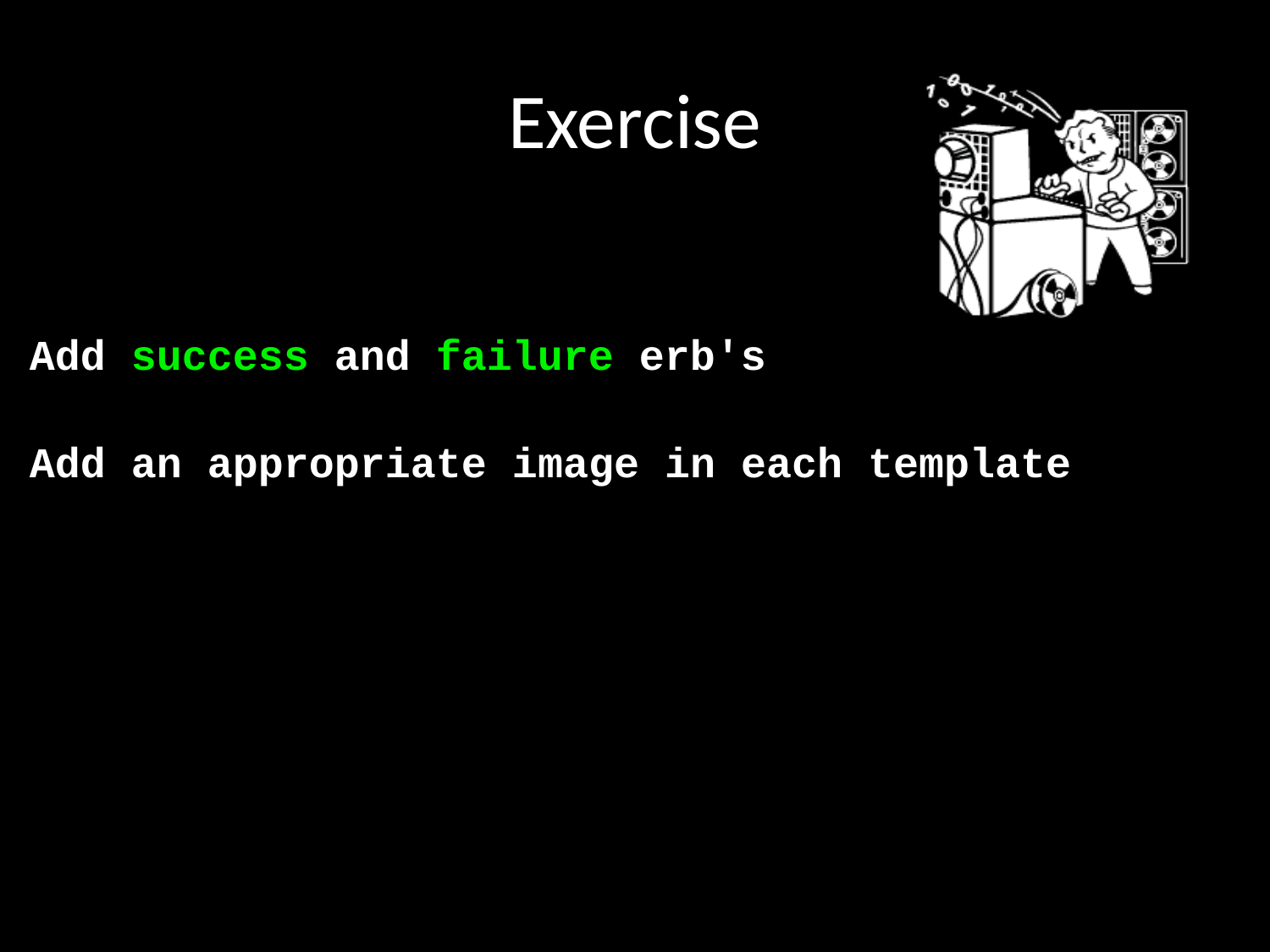

# Exercise

Add success and failure erb's

Add an appropriate image in each template